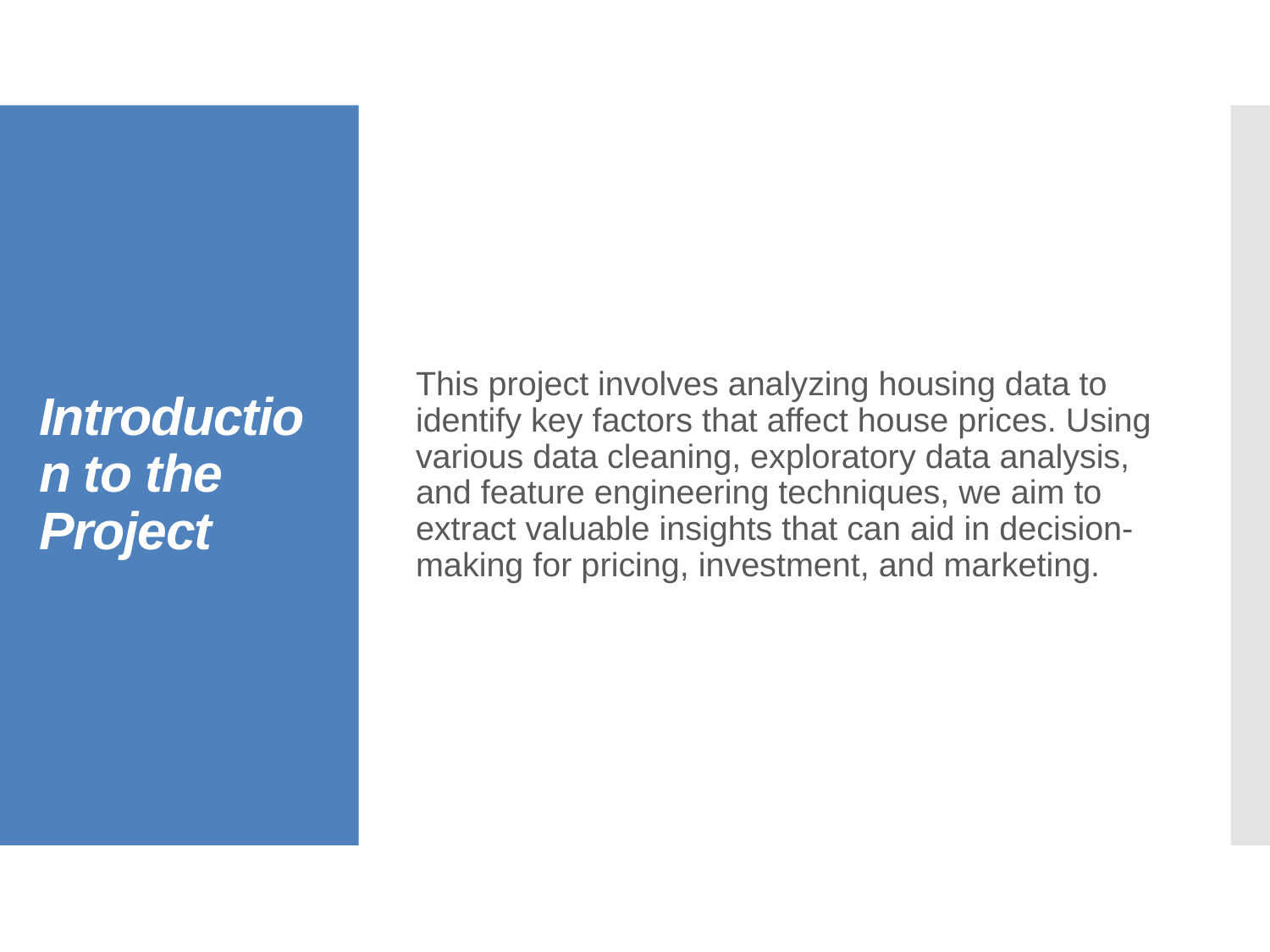

This project involves analyzing housing data to identify key factors that affect house prices. Using various data cleaning, exploratory data analysis, and feature engineering techniques, we aim to extract valuable insights that can aid in decision-making for pricing, investment, and marketing.
# Introduction to the Project